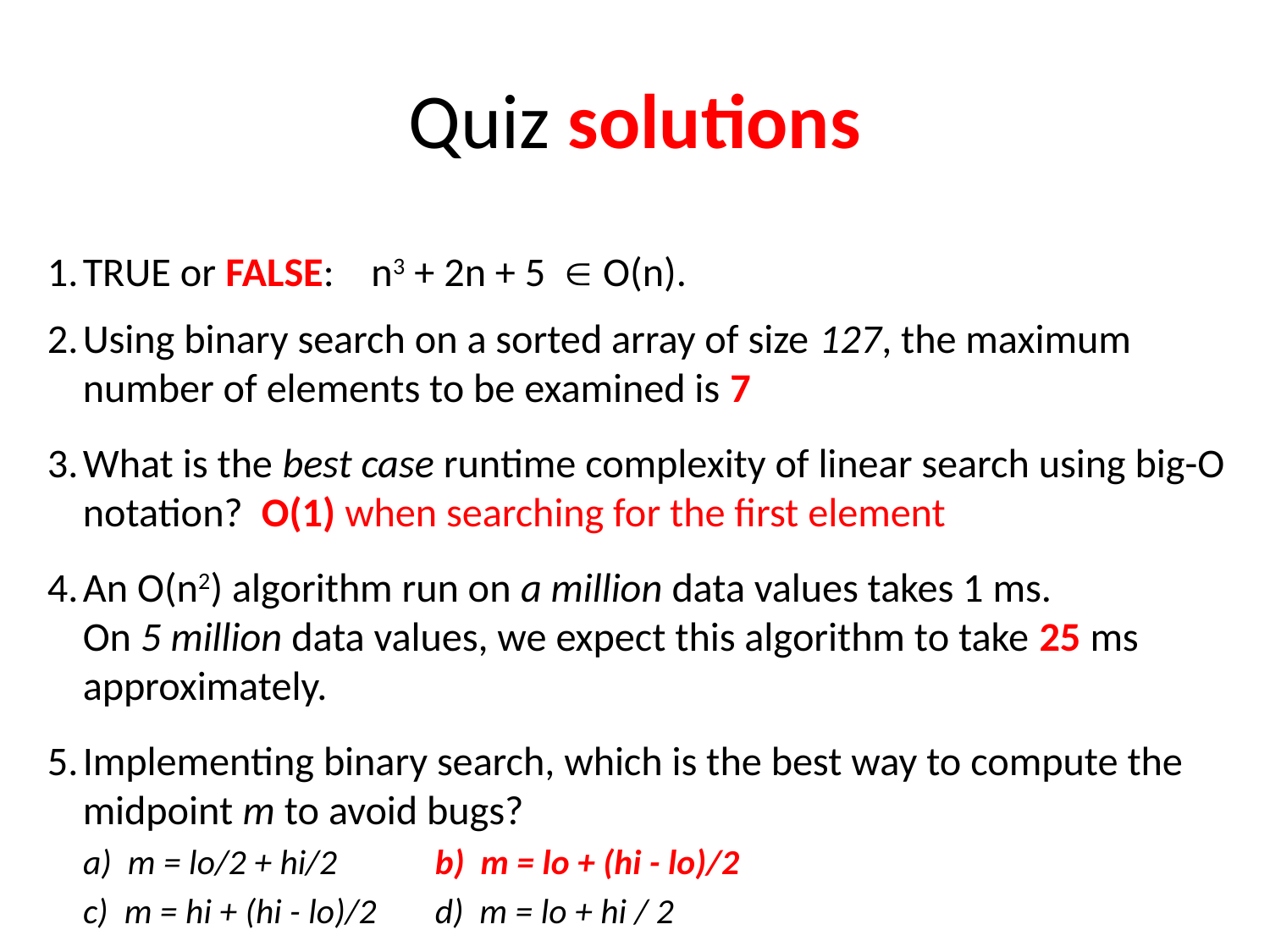

# Quiz solutions
TRUE or FALSE:    n3 + 2n + 5  ∈ O(n).
Using binary search on a sorted array of size 127, the maximum number of elements to be examined is 7
What is the best case runtime complexity of linear search using big-O notation?  O(1) when searching for the first element
An O(n2) algorithm run on a million data values takes 1 ms.
On 5 million data values, we expect this algorithm to take 25 ms approximately.
Implementing binary search, which is the best way to compute the midpoint m to avoid bugs?
a)  m = lo/2 + hi/2				b)  m = lo + (hi - lo)/2
c)  m = hi + (hi - lo)/2				d)  m = lo + hi / 2